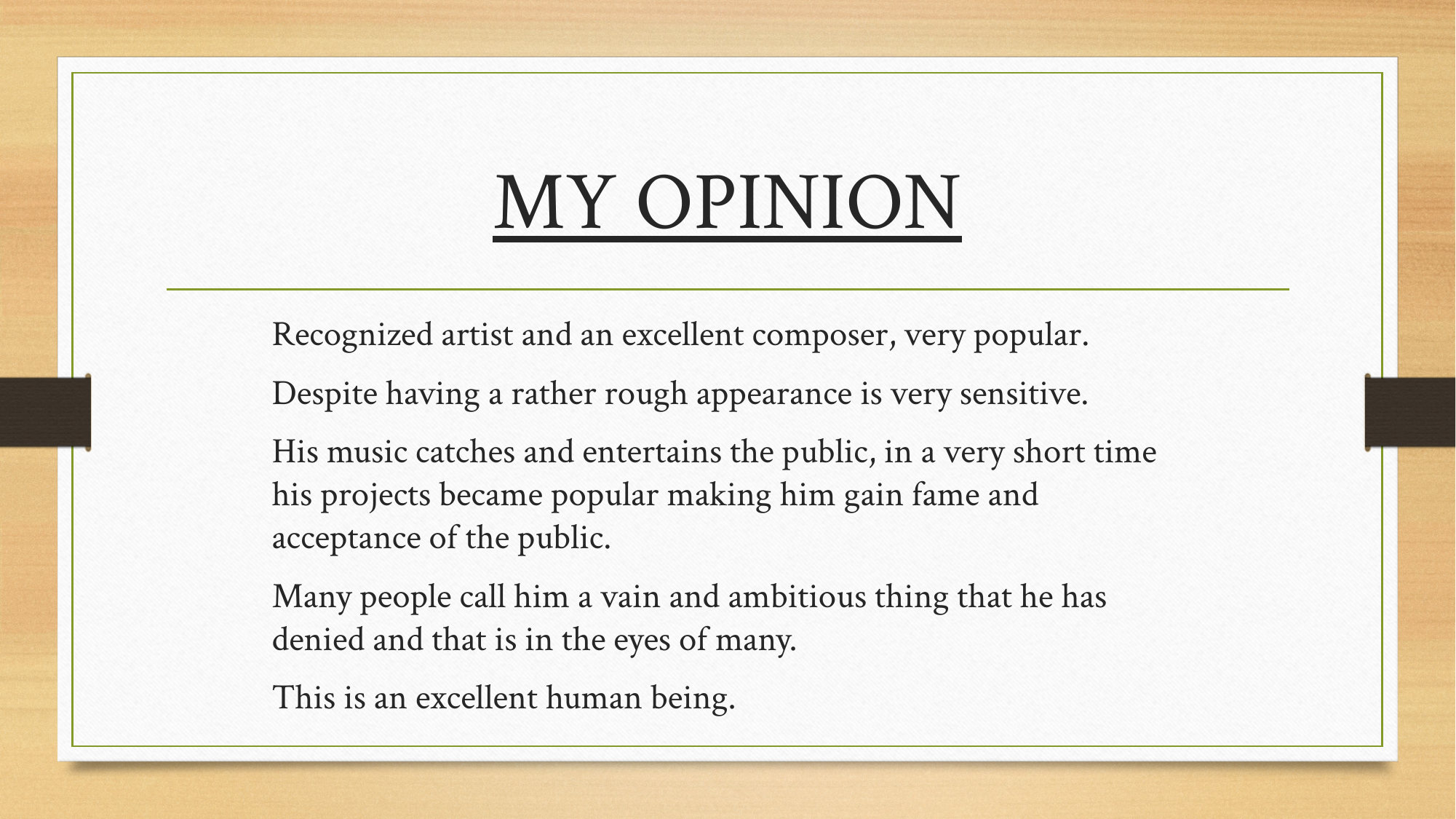

# MY OPINION
Recognized artist and an excellent composer, very popular.
Despite having a rather rough appearance is very sensitive.
His music catches and entertains the public, in a very short time his projects became popular making him gain fame and acceptance of the public.
Many people call him a vain and ambitious thing that he has denied and that is in the eyes of many.
This is an excellent human being.